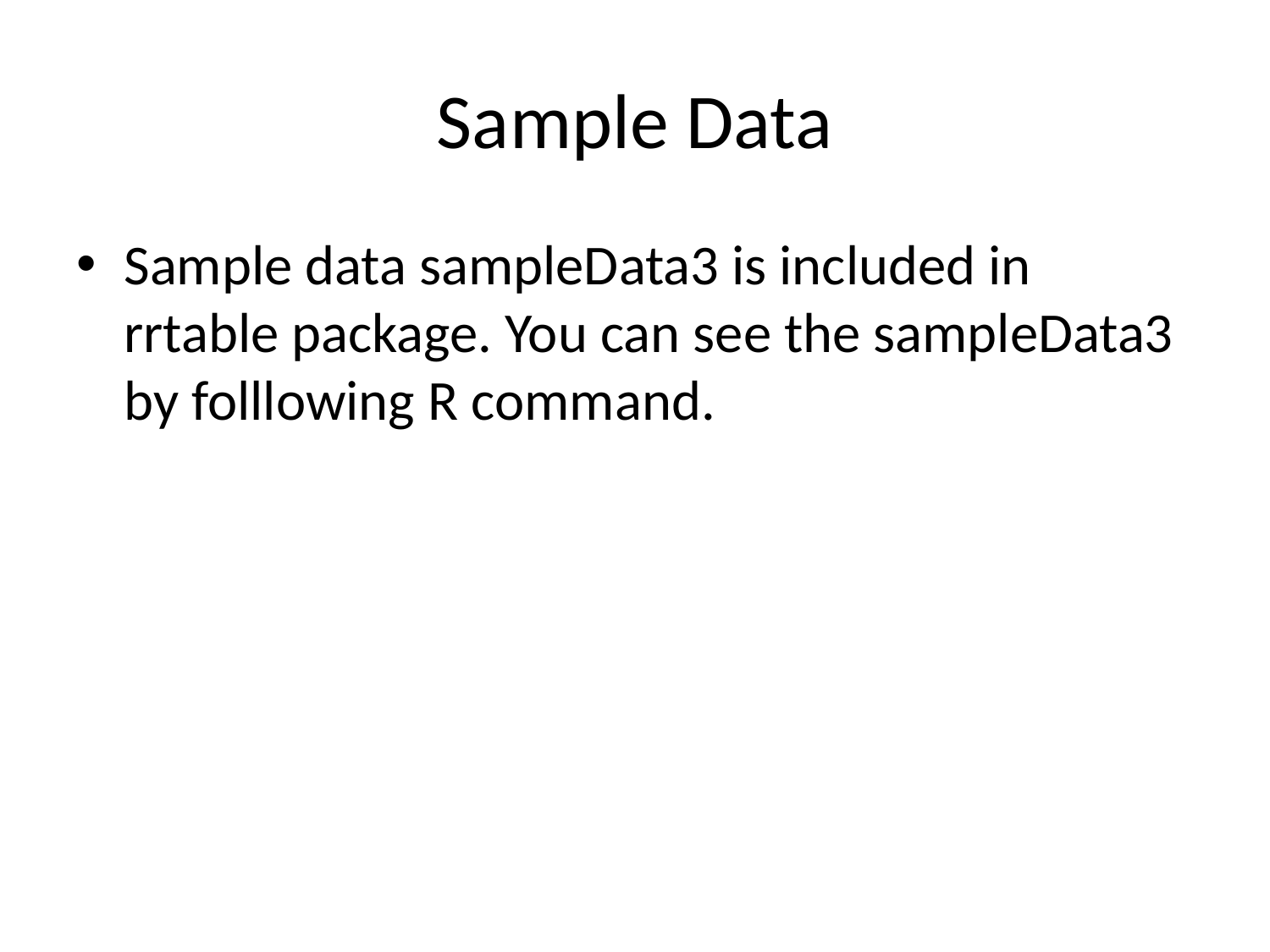

# Sample Data
Sample data sampleData3 is included in rrtable package. You can see the sampleData3 by folllowing R command.